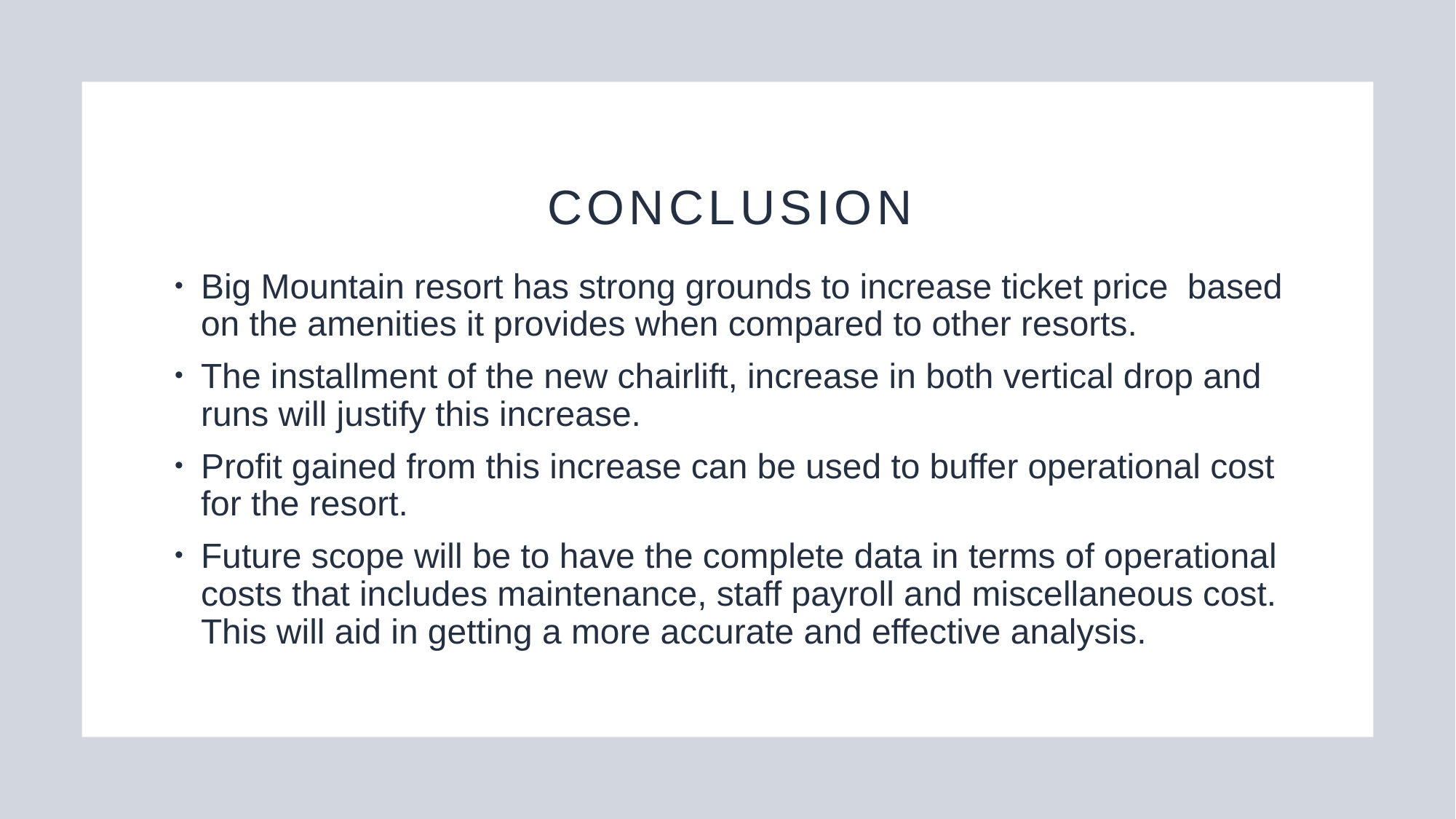

# conclusion
Big Mountain resort has strong grounds to increase ticket price  based on the amenities it provides when compared to other resorts.
The installment of the new chairlift, increase in both vertical drop and runs will justify this increase.
Profit gained from this increase can be used to buffer operational cost for the resort.
Future scope will be to have the complete data in terms of operational costs that includes maintenance, staff payroll and miscellaneous cost. This will aid in getting a more accurate and effective analysis.